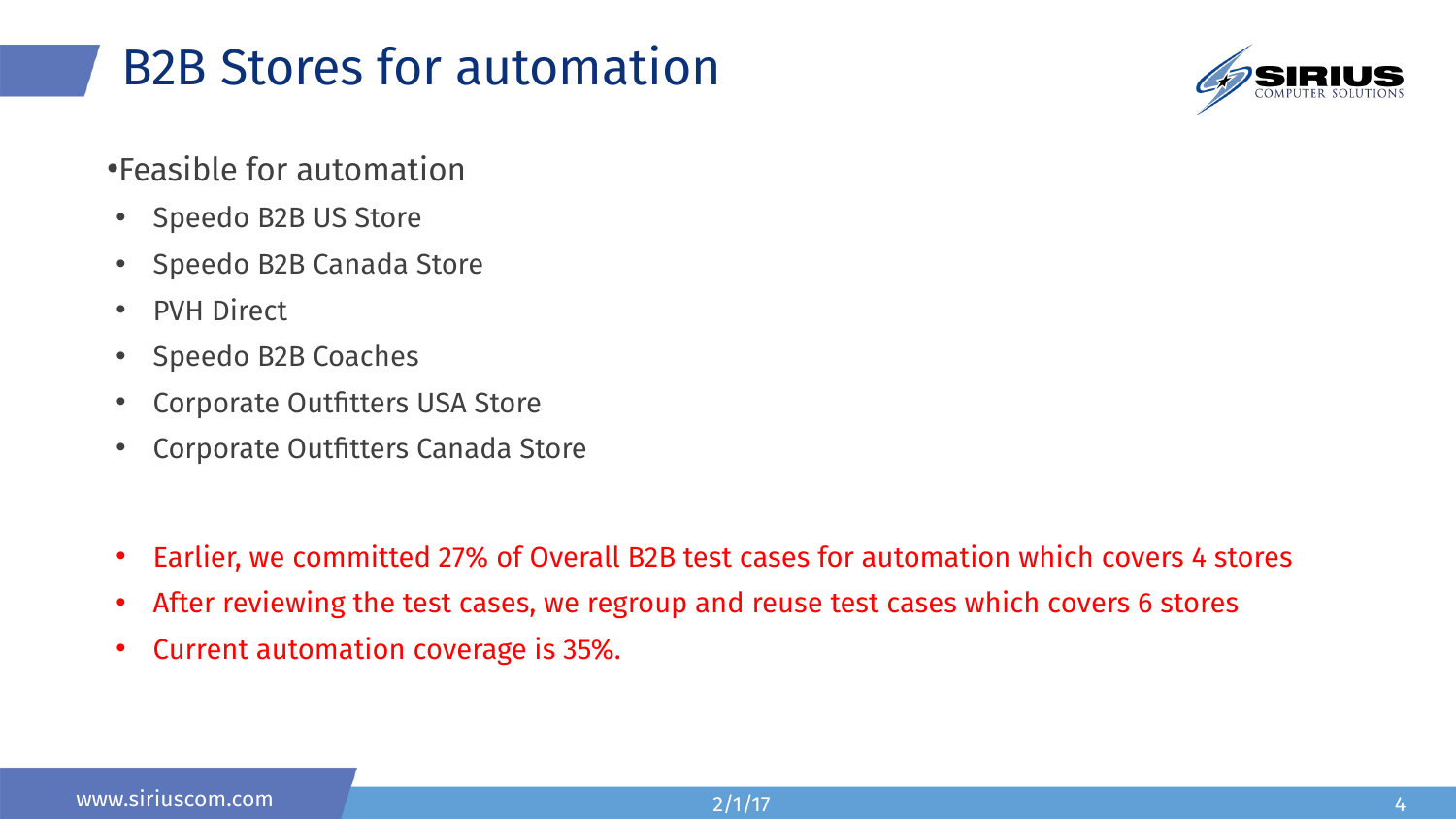

# B2B Stores for automation
Feasible for automation
Speedo B2B US Store
Speedo B2B Canada Store
PVH Direct
Speedo B2B Coaches
Corporate Outfitters USA Store
Corporate Outfitters Canada Store

Earlier, we committed 27% of Overall B2B test cases for automation which covers 4 stores
After reviewing the test cases, we regroup and reuse test cases which covers 6 stores
Current automation coverage is 35%.